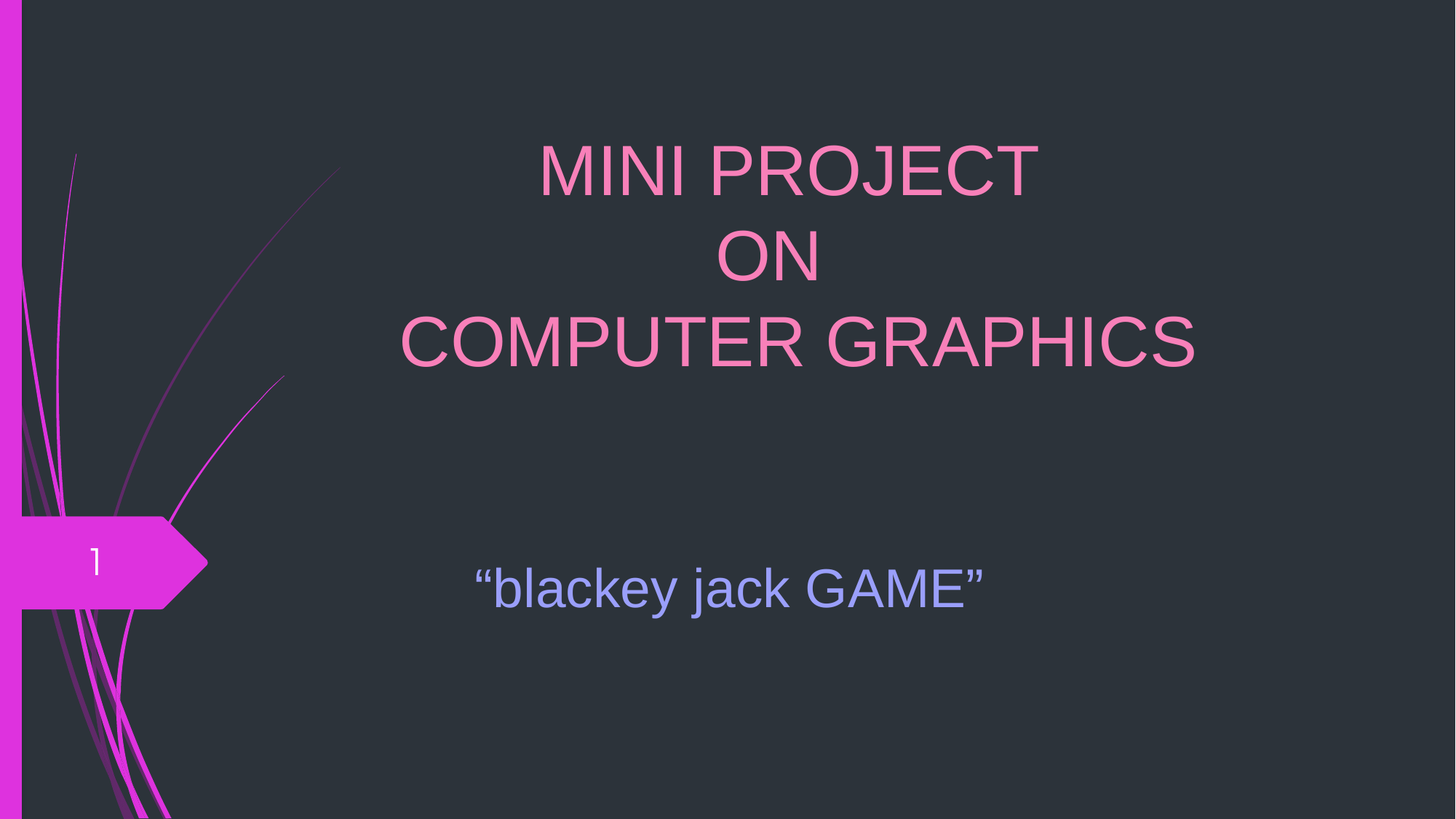

# MINI PROJECT ON COMPUTER GRAPHICS
1
 “blackey jack GAME”